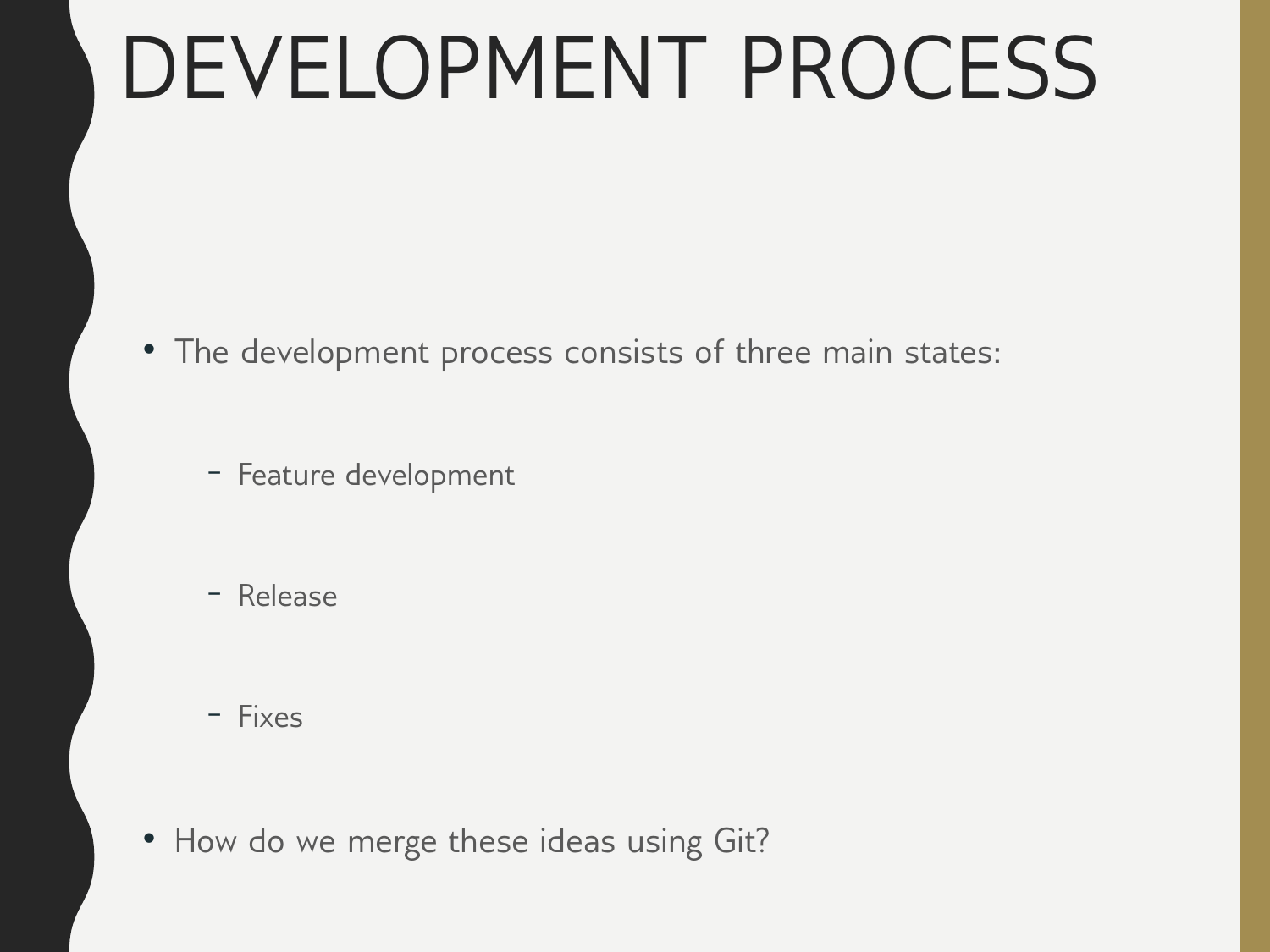

DEVELOPMENT PROCESS
The development process consists of three main states:

Feature development

Release

Fixes

How do we merge these ideas using Git?